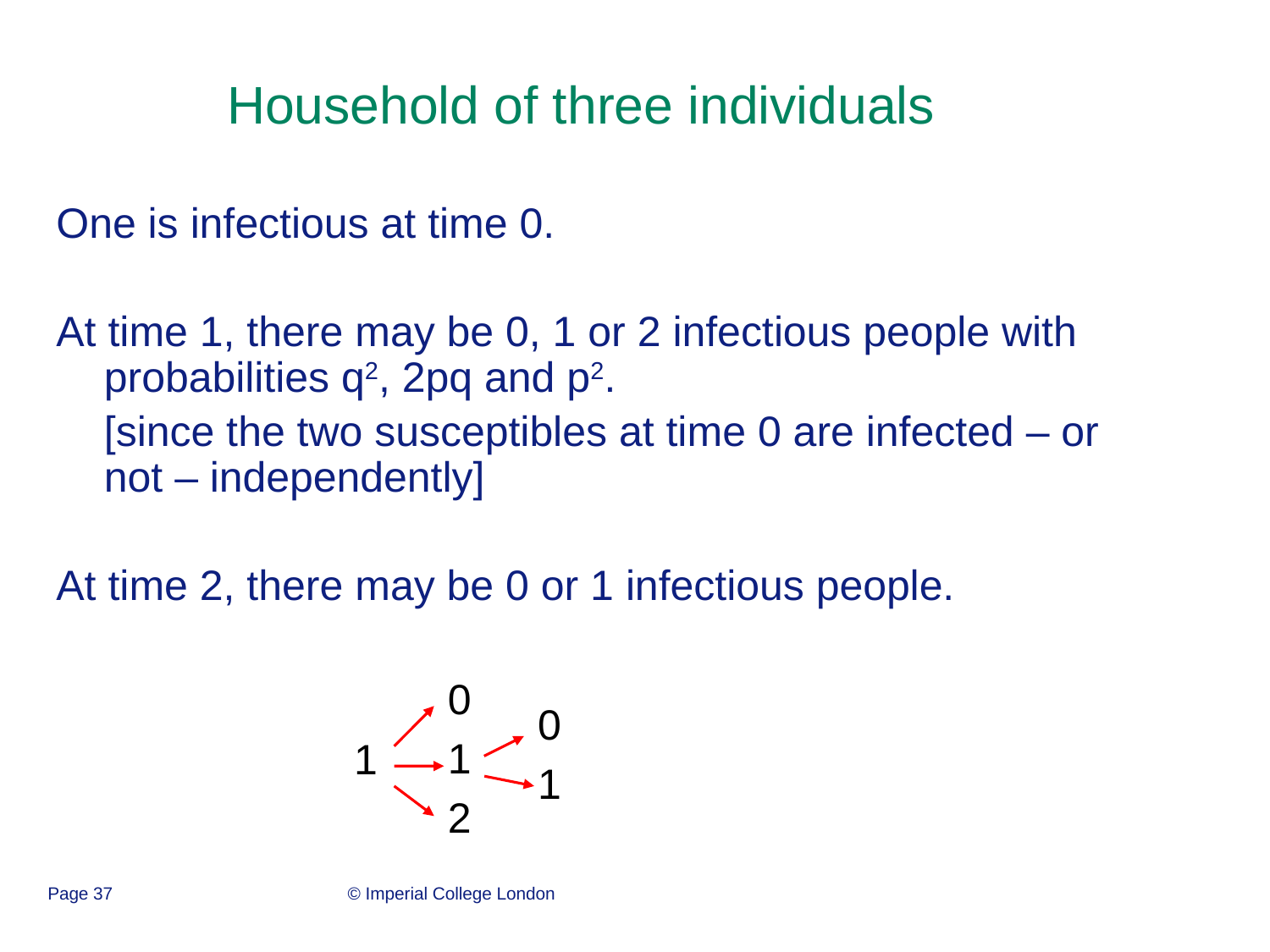

# Household of three individuals
One is infectious at time 0.

At time 1, there may be 0, 1 or 2 infectious people with probabilities q2, 2pq and p2.
	[since the two susceptibles at time 0 are infected – or not – independently]

At time 2, there may be 0 or 1 infectious people.
0
1
2
0
1

1

Page 37
© Imperial College London